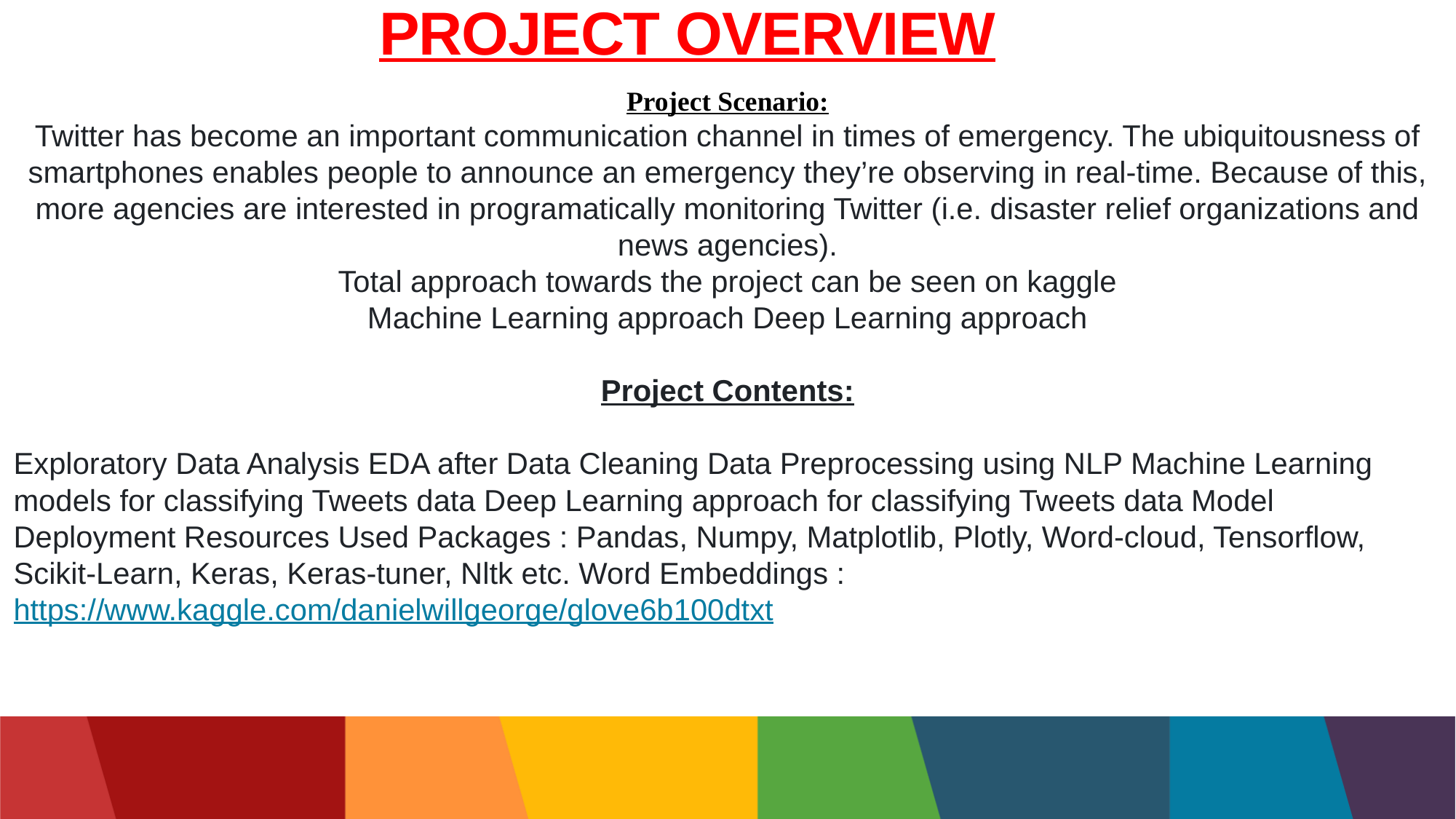

# PROJECT OVERVIEW
Project Scenario:
Twitter has become an important communication channel in times of emergency. The ubiquitousness of smartphones enables people to announce an emergency they’re observing in real-time. Because of this, more agencies are interested in programatically monitoring Twitter (i.e. disaster relief organizations and news agencies).
Total approach towards the project can be seen on kaggle
Machine Learning approach Deep Learning approach

Project Contents:

Exploratory Data Analysis EDA after Data Cleaning Data Preprocessing using NLP Machine Learning models for classifying Tweets data Deep Learning approach for classifying Tweets data Model Deployment Resources Used Packages : Pandas, Numpy, Matplotlib, Plotly, Word-cloud, Tensorflow, Scikit-Learn, Keras, Keras-tuner, Nltk etc. Word Embeddings : https://www.kaggle.com/danielwillgeorge/glove6b100dtxt